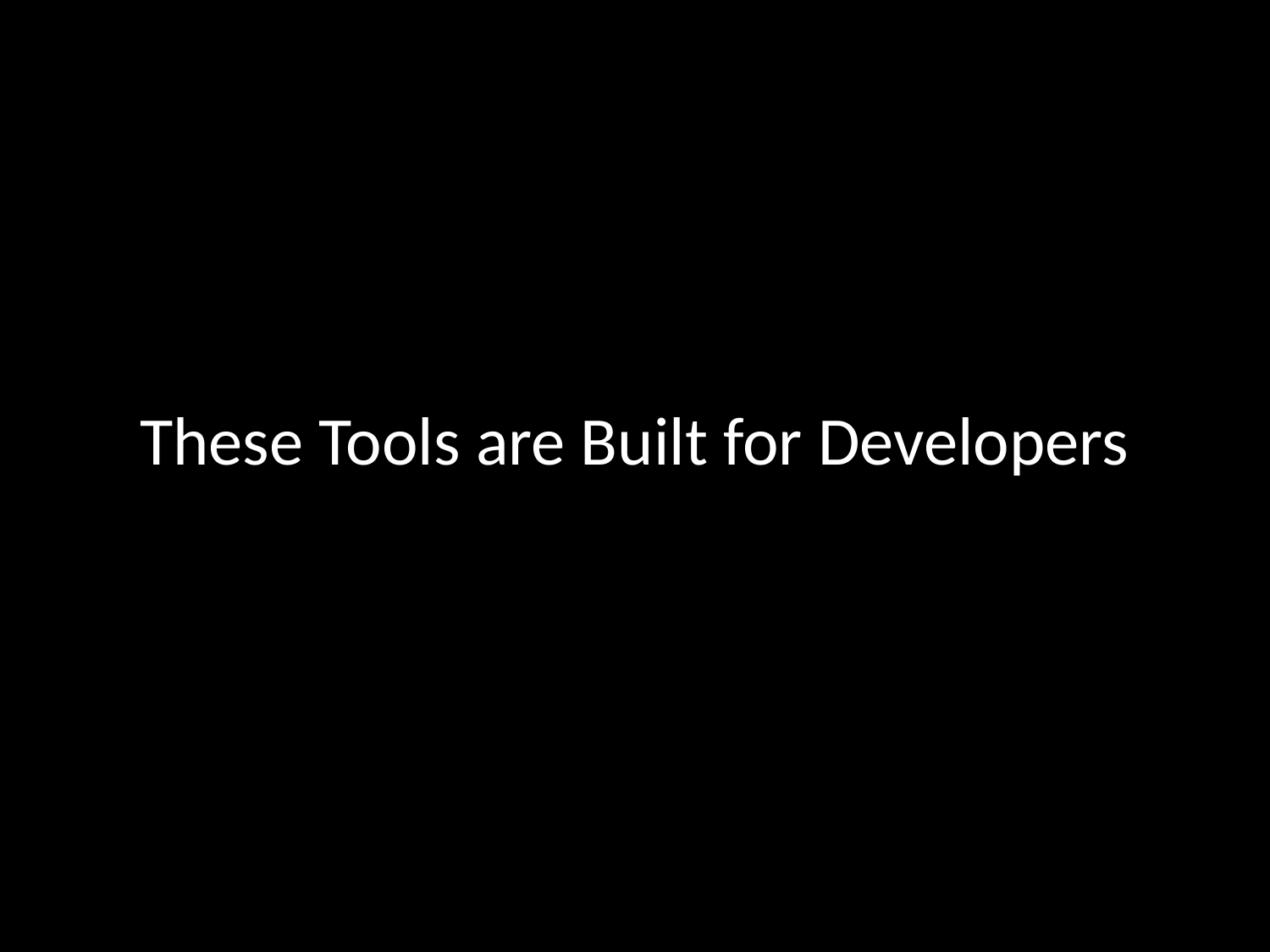

# These Tools are Built for Developers